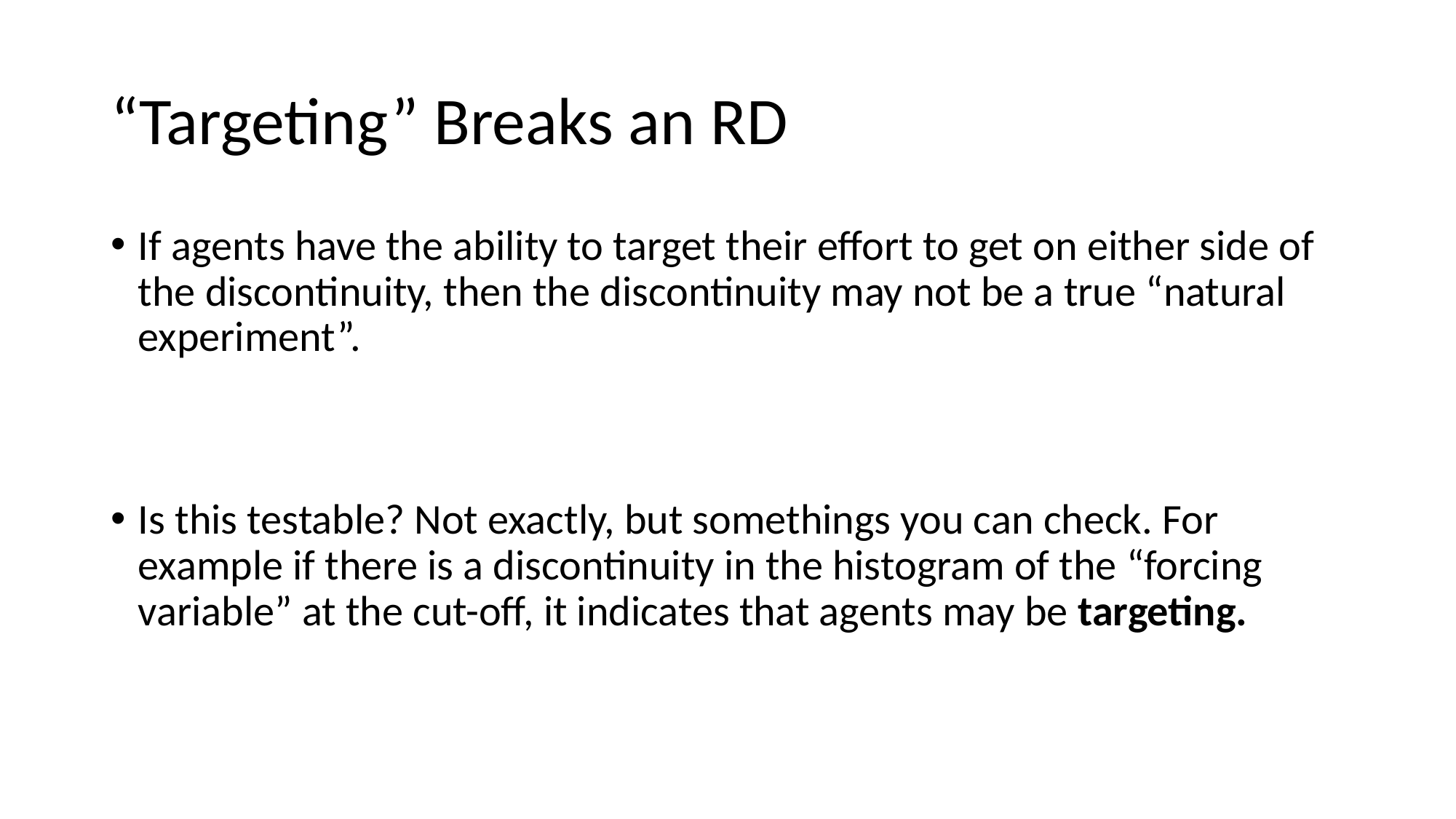

# “Targeting” Breaks an RD
If agents have the ability to target their effort to get on either side of the discontinuity, then the discontinuity may not be a true “natural experiment”.

Is this testable? Not exactly, but somethings you can check. For example if there is a discontinuity in the histogram of the “forcing variable” at the cut-off, it indicates that agents may be targeting.